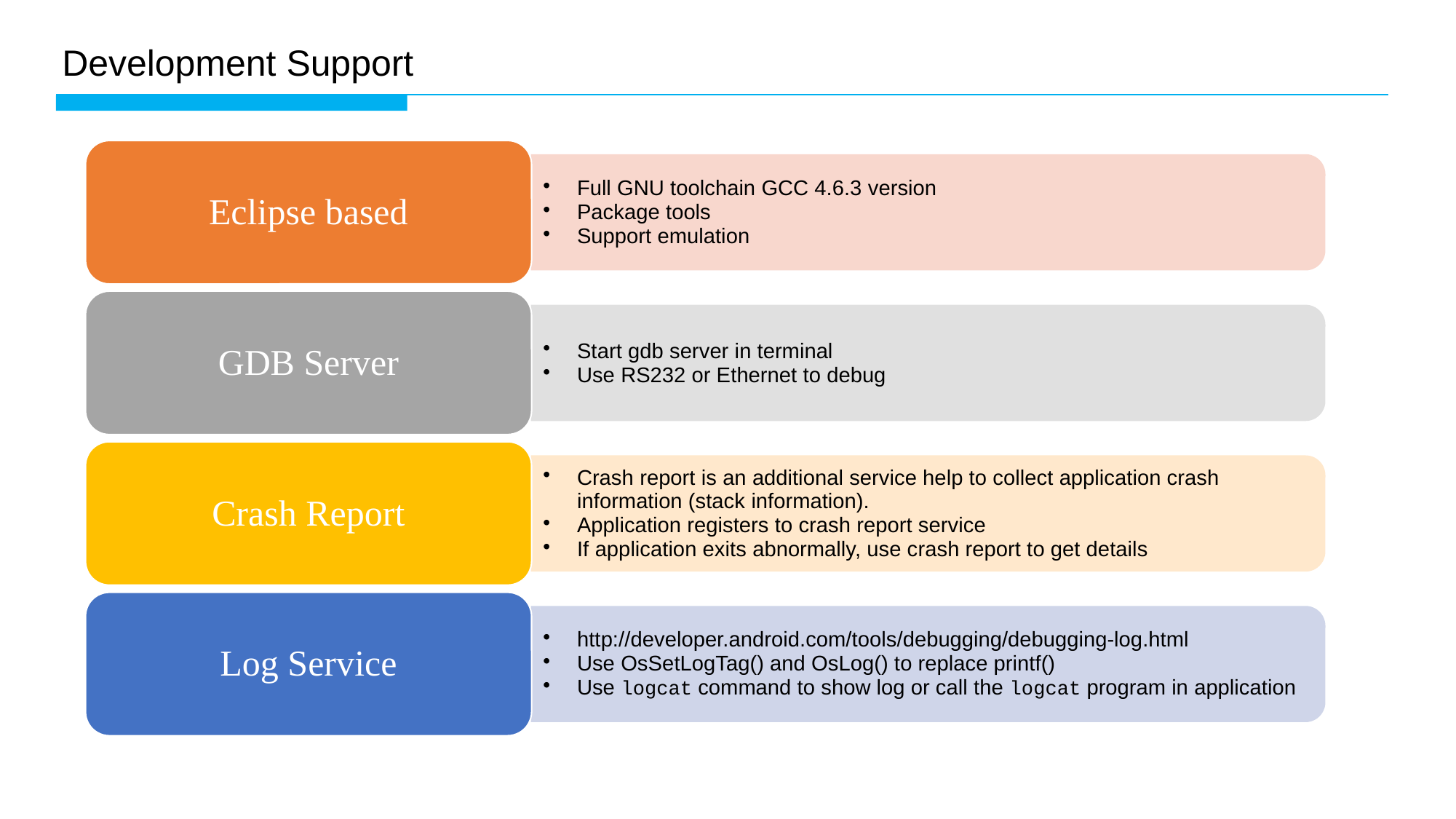

Development Support

Eclipse based
Support emulation
GDB Server
Start gdb server in terminal
Use RS232 or Ethernet to debug
Crash Report
Crash report is an additional service help to collect application crash information (stack information).
Application registers to crash report service
Log Service
http://developer.android.com/tools/debugging/debugging-log.html
Use OsSetLogTag() and OsLog() to replace printf()
Use logcat command to show log or call the logcat program in application
If application exits abnormally, use crash report to get details
Full GNU toolchain GCC 4.6.3 version
Package tools